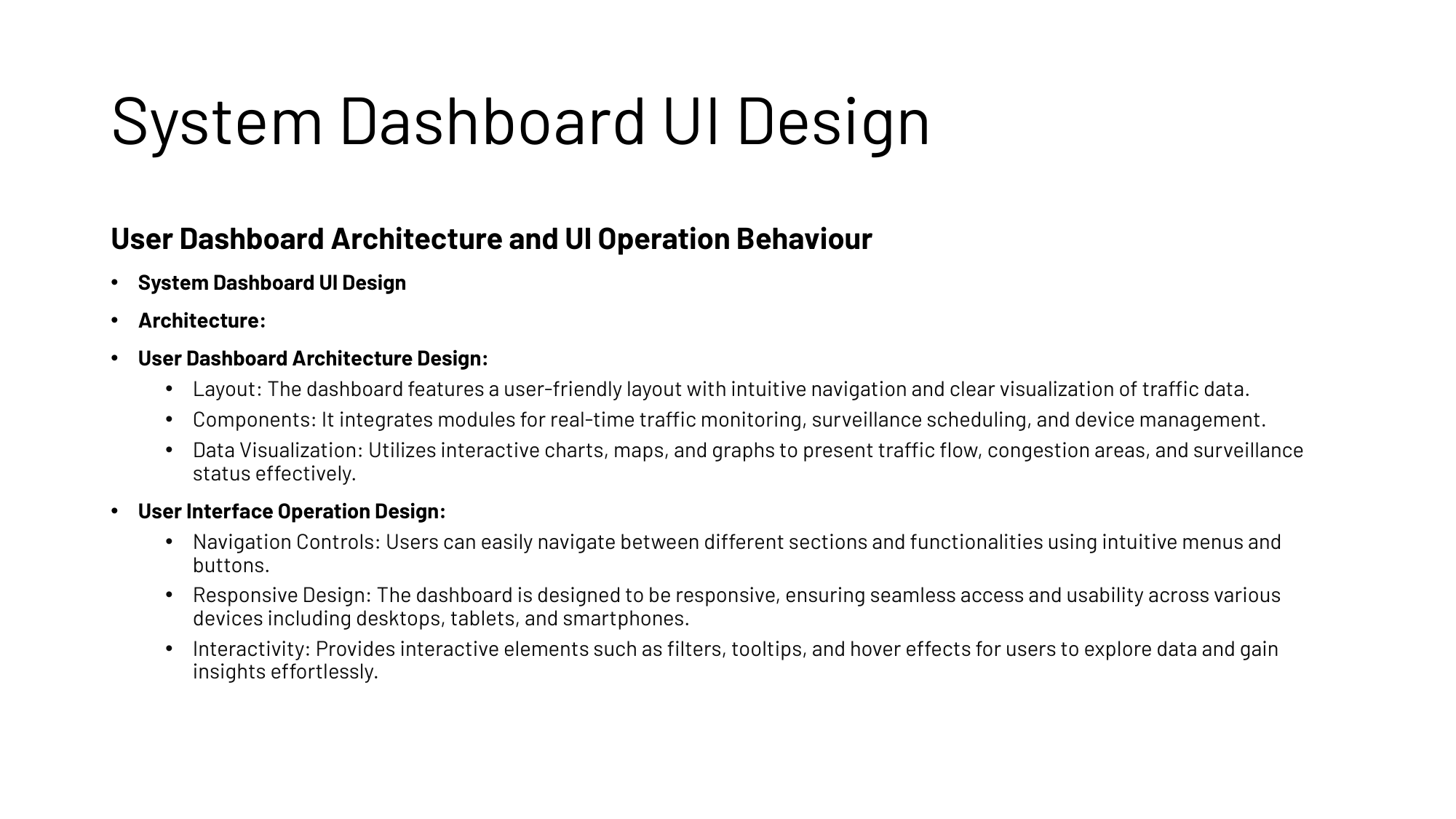

# System Dashboard UI Design
User Dashboard Architecture and UI Operation Behaviour
System Dashboard UI Design
Architecture:
User Dashboard Architecture Design:
Layout: The dashboard features a user-friendly layout with intuitive navigation and clear visualization of traffic data.
Components: It integrates modules for real-time traffic monitoring, surveillance scheduling, and device management.
Data Visualization: Utilizes interactive charts, maps, and graphs to present traffic flow, congestion areas, and surveillance status effectively.
User Interface Operation Design:
Navigation Controls: Users can easily navigate between different sections and functionalities using intuitive menus and buttons.
Responsive Design: The dashboard is designed to be responsive, ensuring seamless access and usability across various devices including desktops, tablets, and smartphones.
Interactivity: Provides interactive elements such as filters, tooltips, and hover effects for users to explore data and gain insights effortlessly.